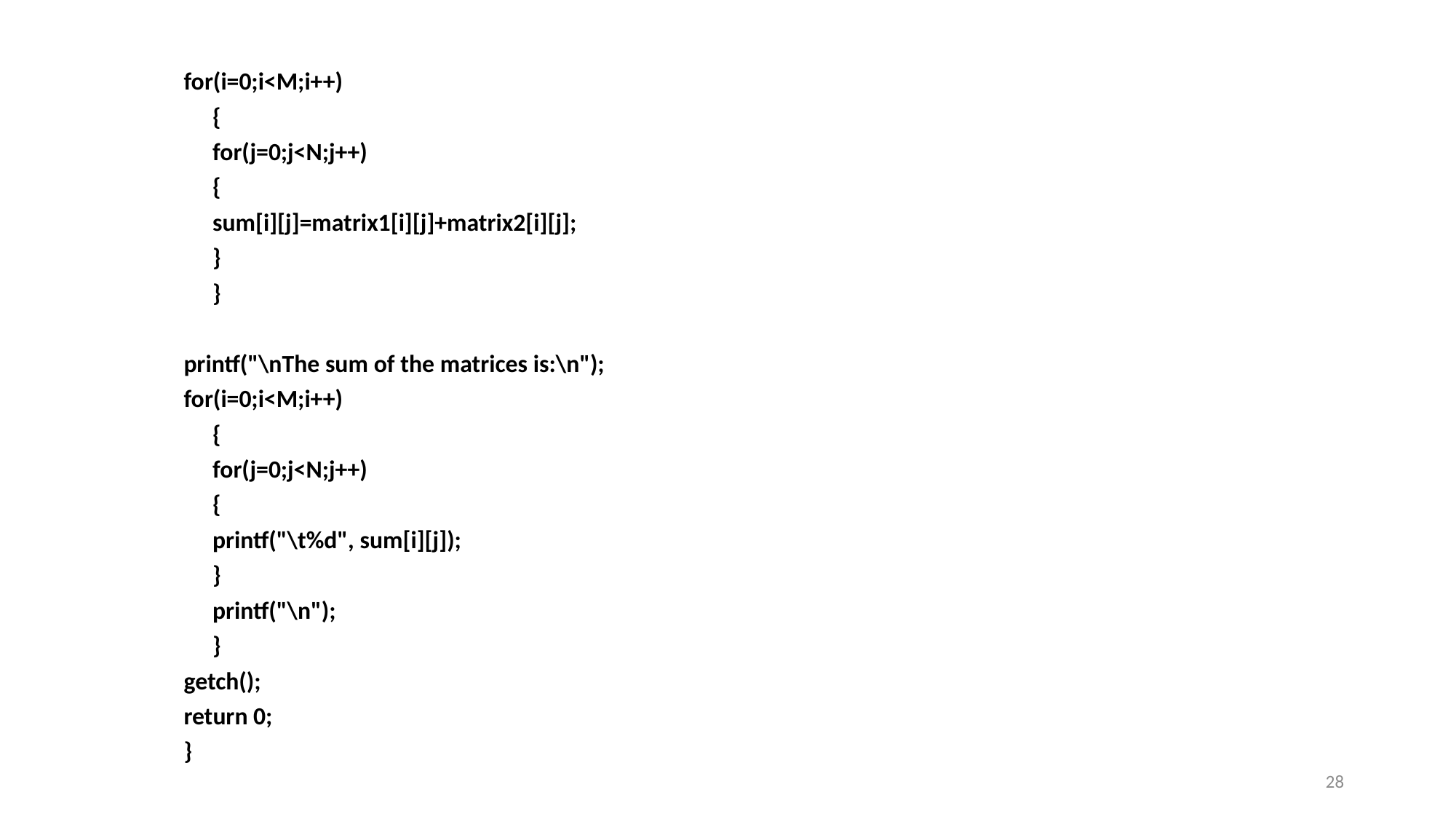

for(i=0;i<M;i++)
	{
	for(j=0;j<N;j++)
		{
		sum[i][j]=matrix1[i][j]+matrix2[i][j];
		}
	}

printf("\nThe sum of the matrices is:\n");
for(i=0;i<M;i++)
	{
	for(j=0;j<N;j++)
		{
		printf("\t%d", sum[i][j]);
		}
	printf("\n");
	}
getch();
return 0;
}
28